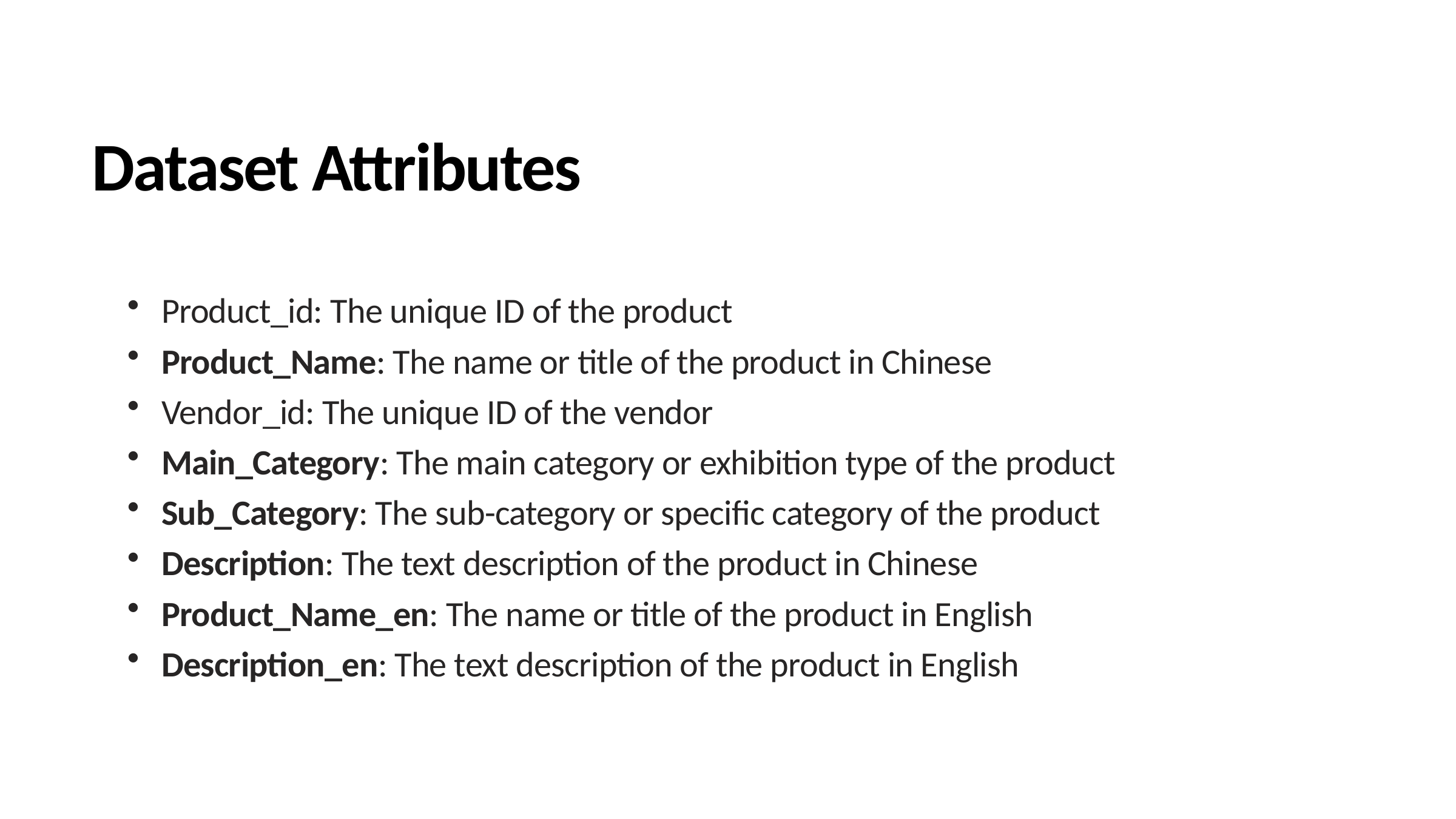

Dataset Attributes
Product_id: The unique ID of the product
Product_Name: The name or title of the product in Chinese
Vendor_id: The unique ID of the vendor
Main_Category: The main category or exhibition type of the product
Sub_Category: The sub-category or specific category of the product
Description: The text description of the product in Chinese
Product_Name_en: The name or title of the product in English
Description_en: The text description of the product in English